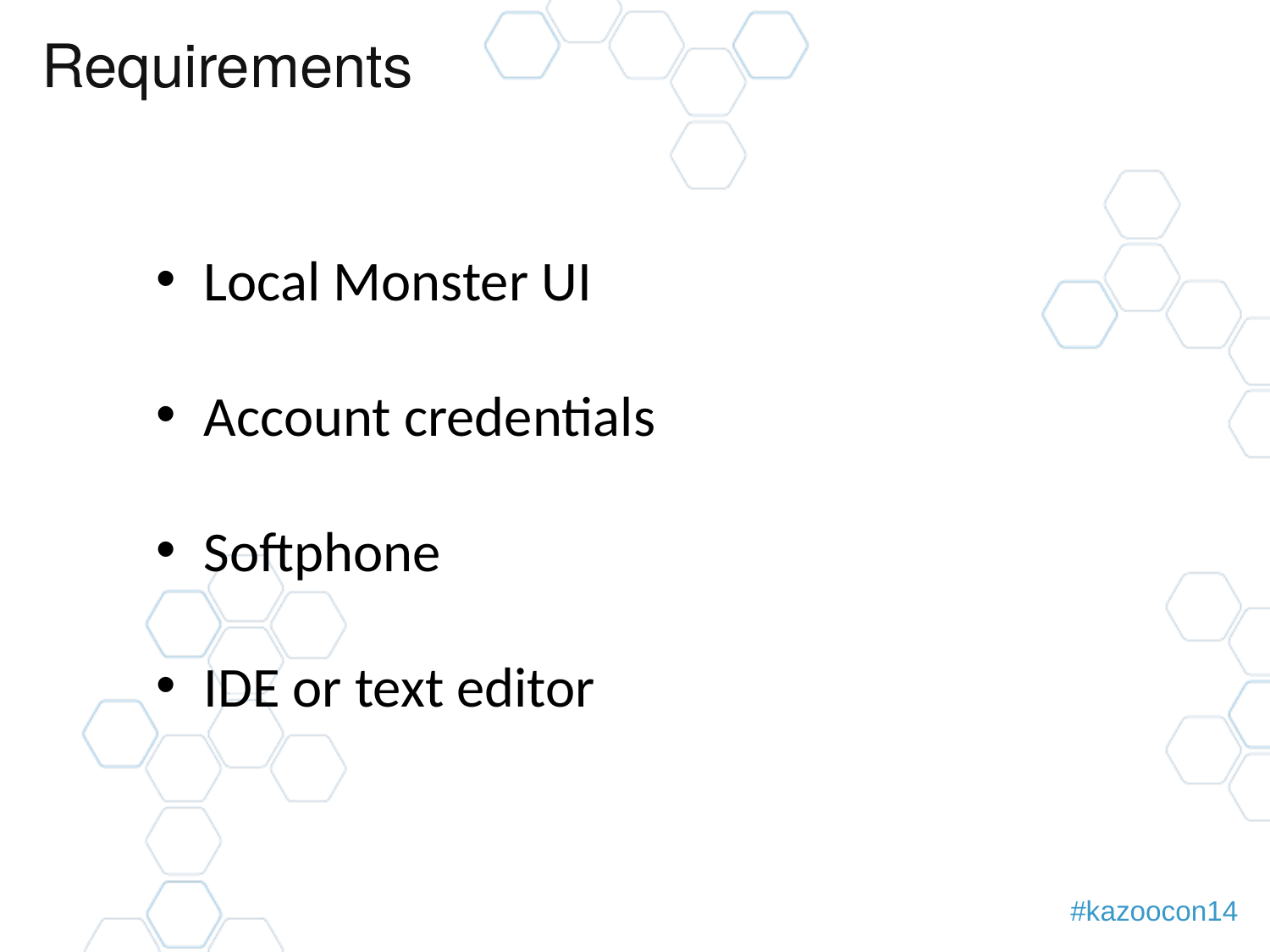

# Requirements
Local Monster UI

Account credentials

Softphone

IDE or text editor